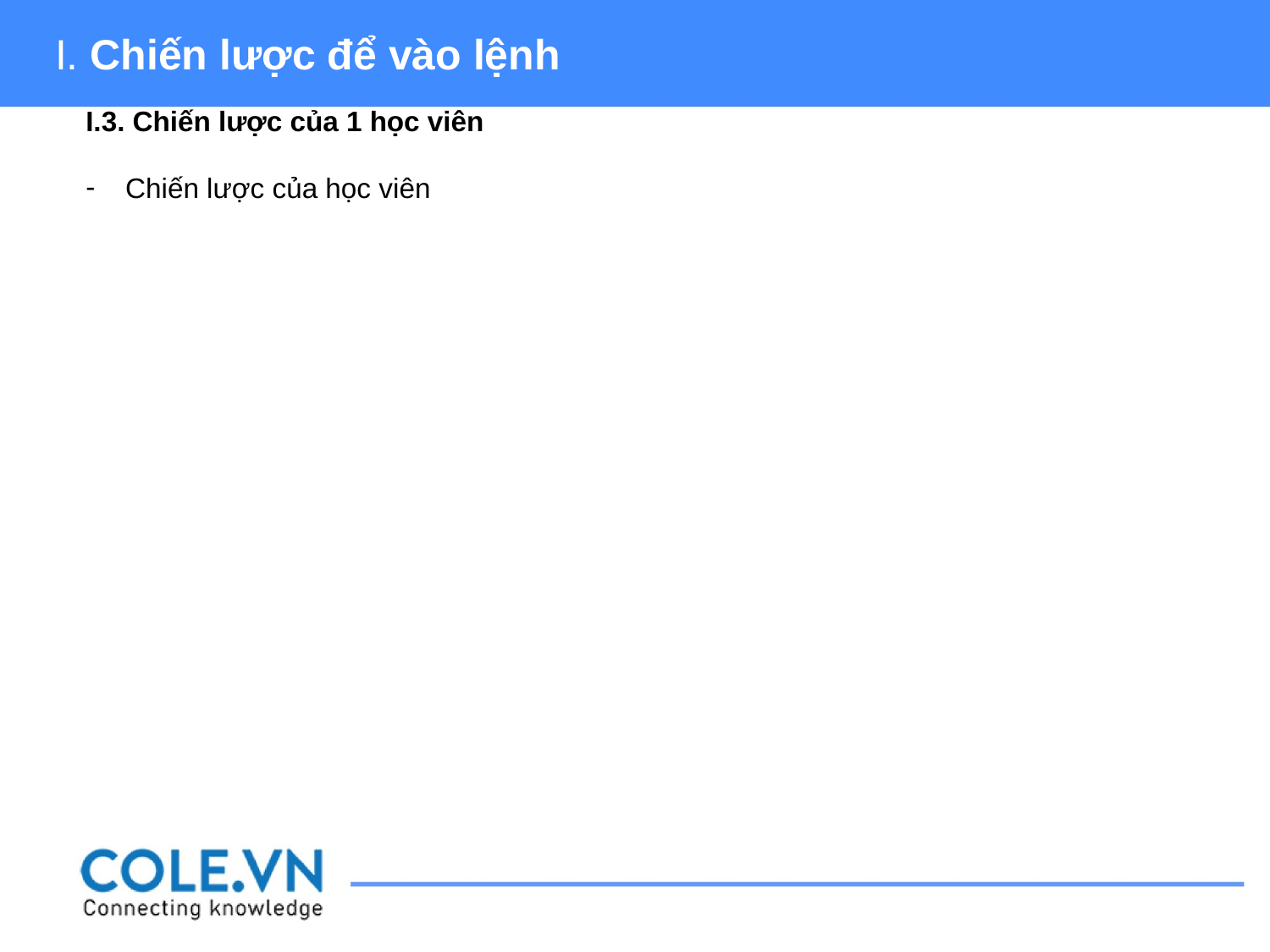

I. Chiến lược để vào lệnh

I.3. Chiến lược của 1 học viên
Chiến lược của học viên